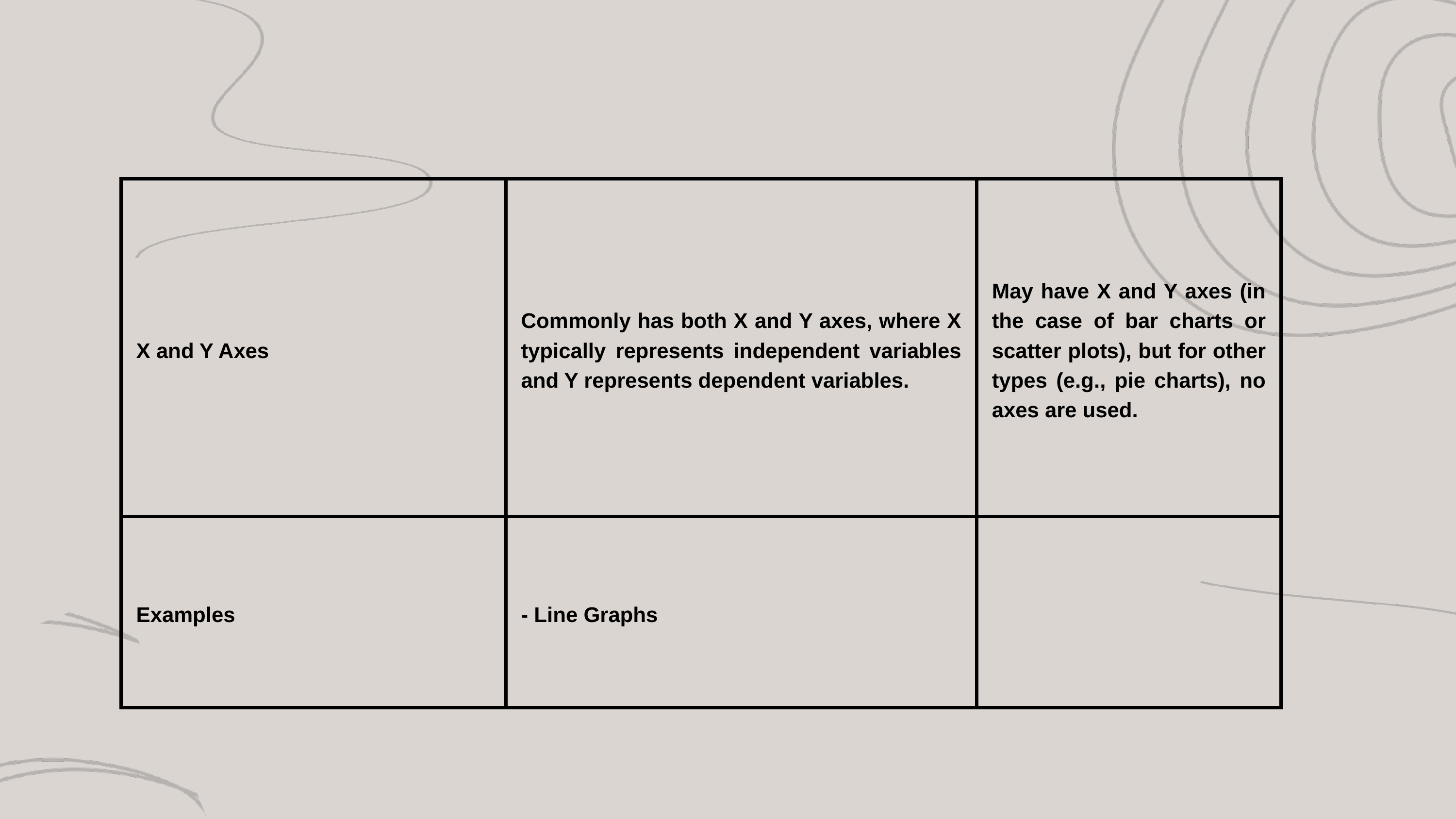

| X and Y Axes | Commonly has both X and Y axes, where X typically represents independent variables and Y represents dependent variables. | May have X and Y axes (in the case of bar charts or scatter plots), but for other types (e.g., pie charts), no axes are used. |
| --- | --- | --- |
| Examples | - Line Graphs |  |